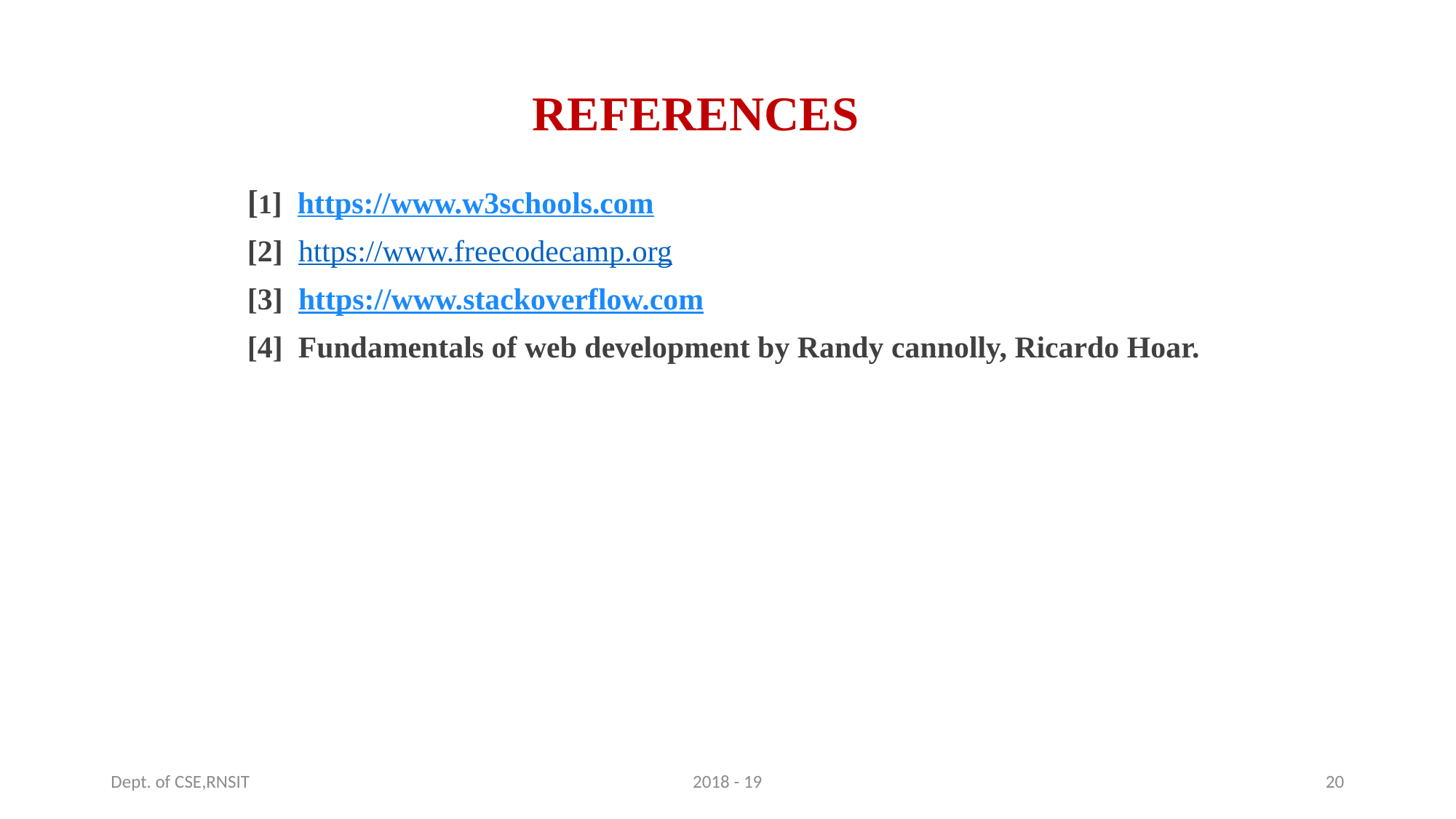

# REFERENCES
[1]  https://www.w3schools.com
[2]  https://www.freecodecamp.org
[3]  https://www.stackoverflow.com
[4]  Fundamentals of web development by Randy cannolly, Ricardo Hoar.

Dept. of CSE,RNSIT
2018 - 19
20